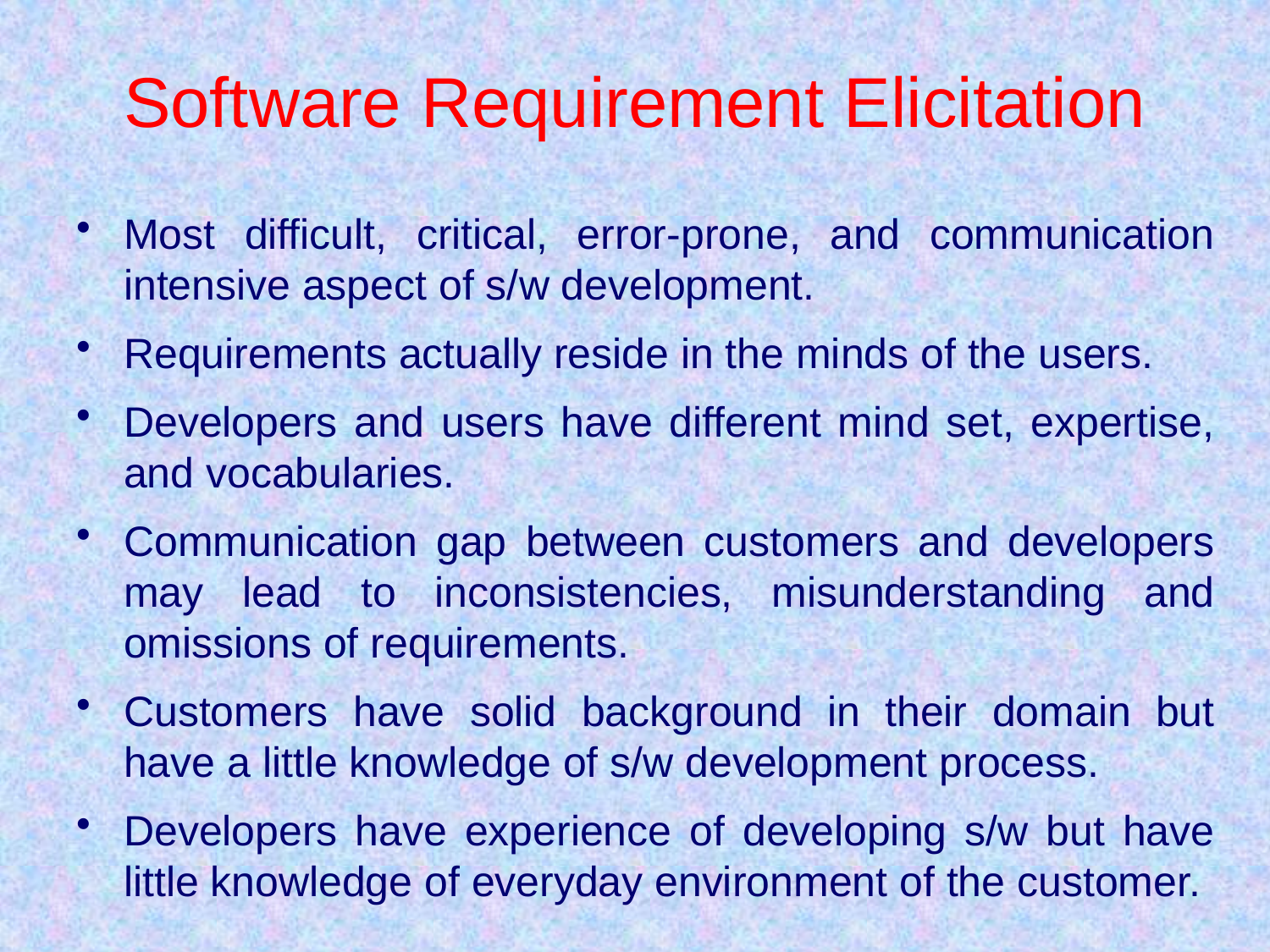

# Software Requirement Elicitation
Most difficult, critical, error-prone, and communication intensive aspect of s/w development.
Requirements actually reside in the minds of the users.
Developers and users have different mind set, expertise, and vocabularies.
Communication gap between customers and developers may lead to inconsistencies, misunderstanding and omissions of requirements.
Customers have solid background in their domain but have a little knowledge of s/w development process.
Developers have experience of developing s/w but have little knowledge of everyday environment of the customer.